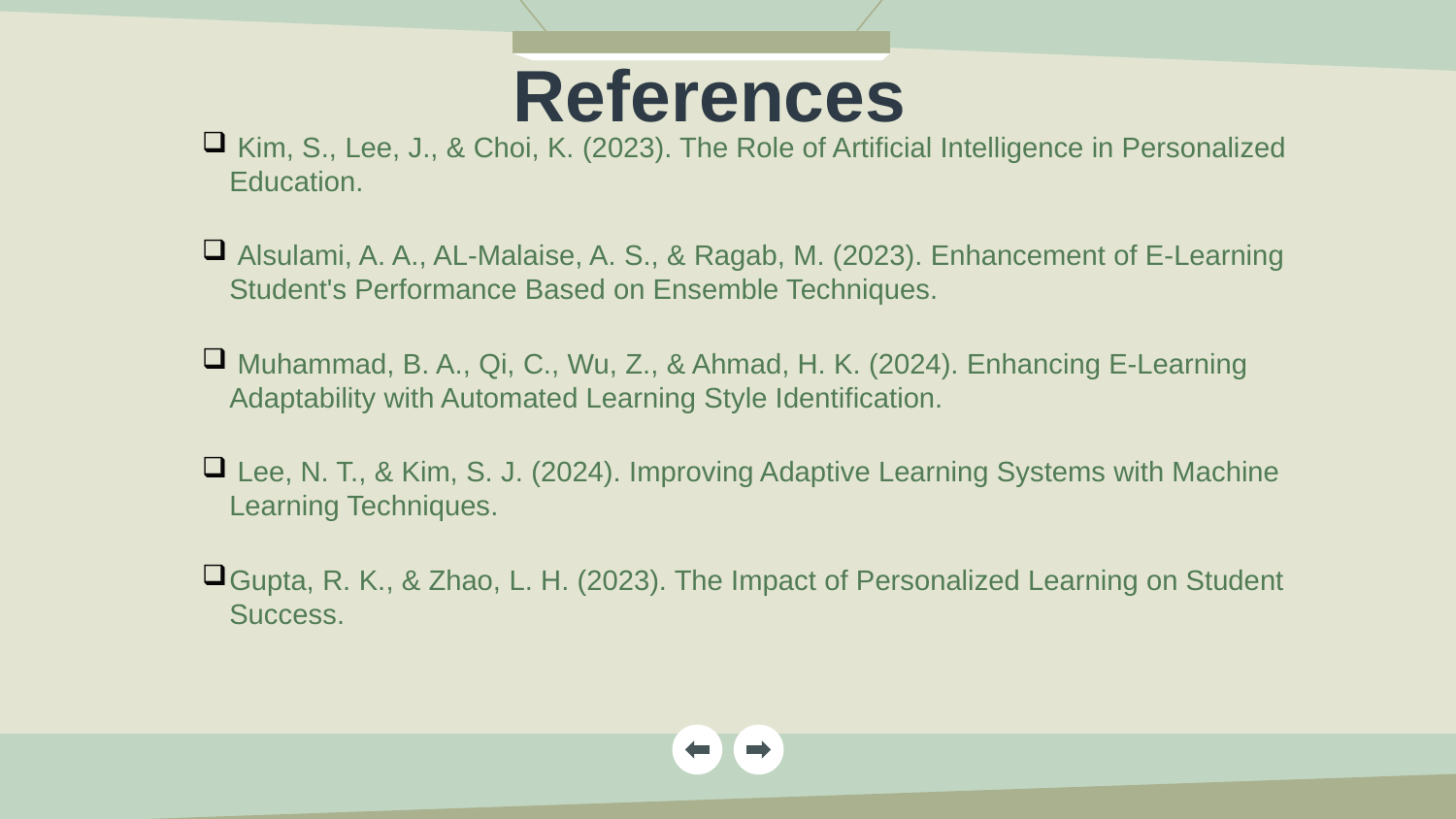

# References
 Kim, S., Lee, J., & Choi, K. (2023). The Role of Artificial Intelligence in Personalized Education.
 Alsulami, A. A., AL-Malaise, A. S., & Ragab, M. (2023). Enhancement of E-Learning Student's Performance Based on Ensemble Techniques.
 Muhammad, B. A., Qi, C., Wu, Z., & Ahmad, H. K. (2024). Enhancing E-Learning Adaptability with Automated Learning Style Identification.
 Lee, N. T., & Kim, S. J. (2024). Improving Adaptive Learning Systems with Machine Learning Techniques.
Gupta, R. K., & Zhao, L. H. (2023). The Impact of Personalized Learning on Student Success.